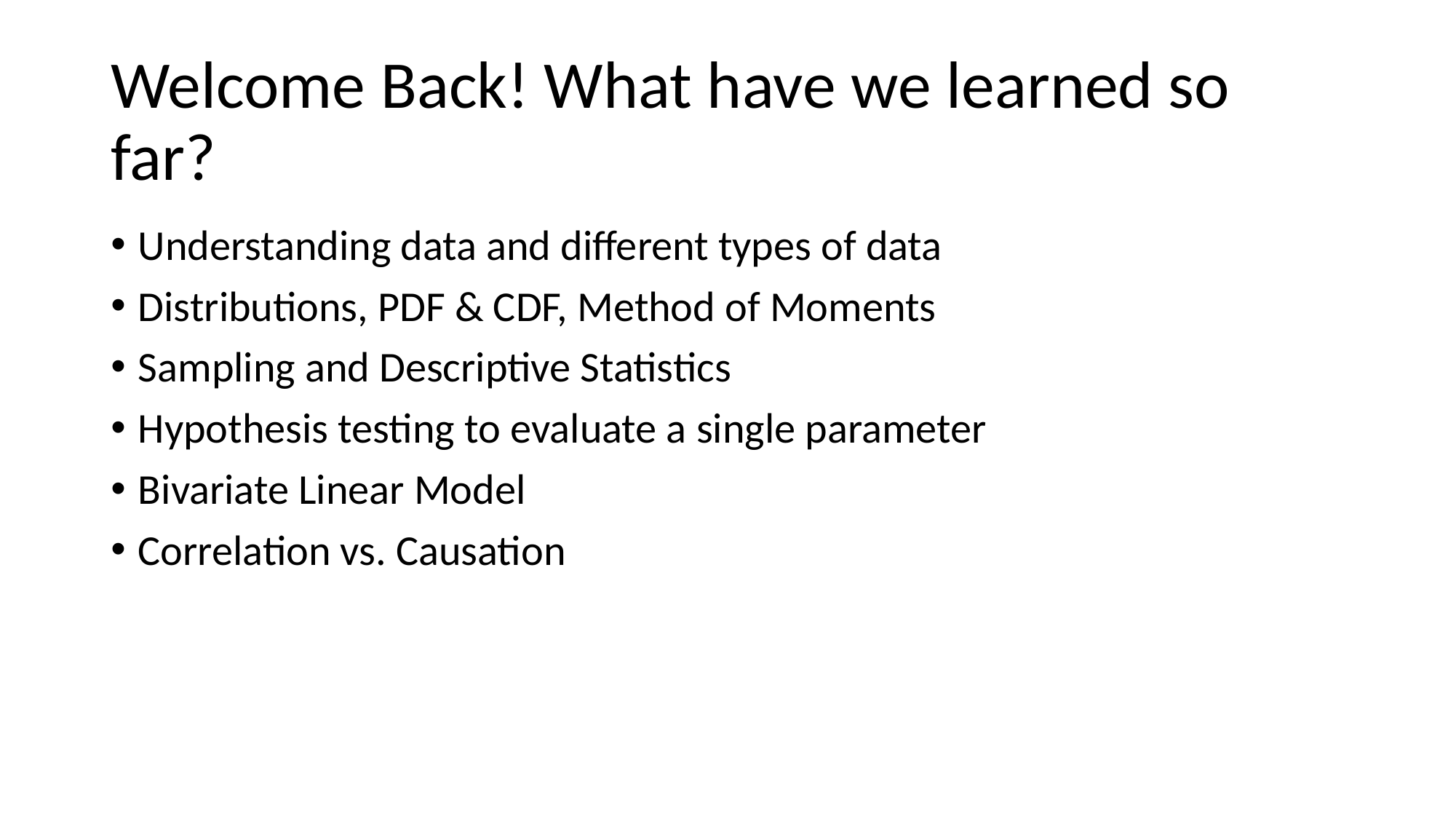

# Welcome Back! What have we learned so far?
Understanding data and different types of data
Distributions, PDF & CDF, Method of Moments
Sampling and Descriptive Statistics
Hypothesis testing to evaluate a single parameter
Bivariate Linear Model
Correlation vs. Causation